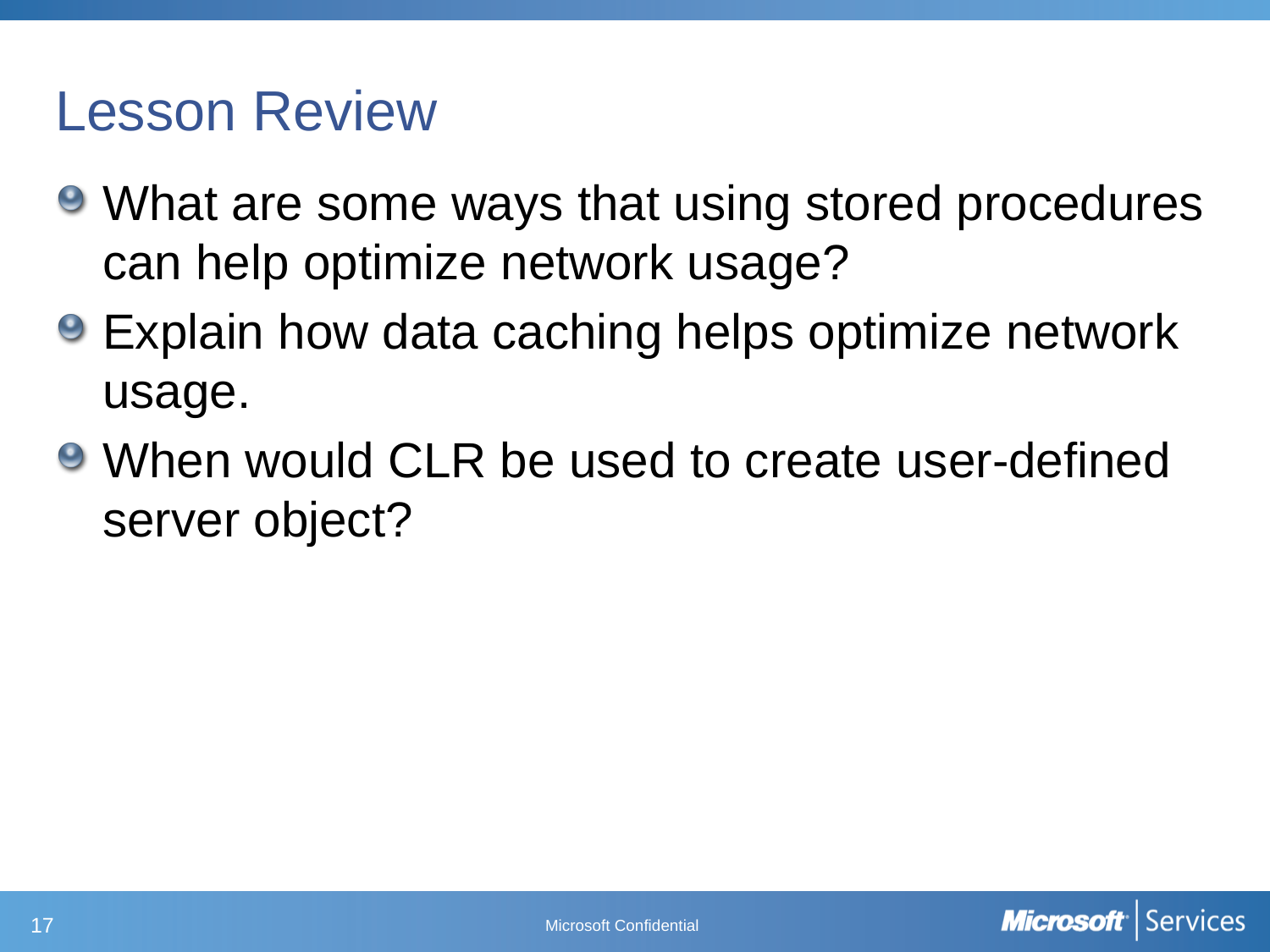

# Lesson Review
What are some ways that using stored procedures can help optimize network usage?
Explain how data caching helps optimize network usage.
When would CLR be used to create user-defined server object?

Microsoft Confidential
17